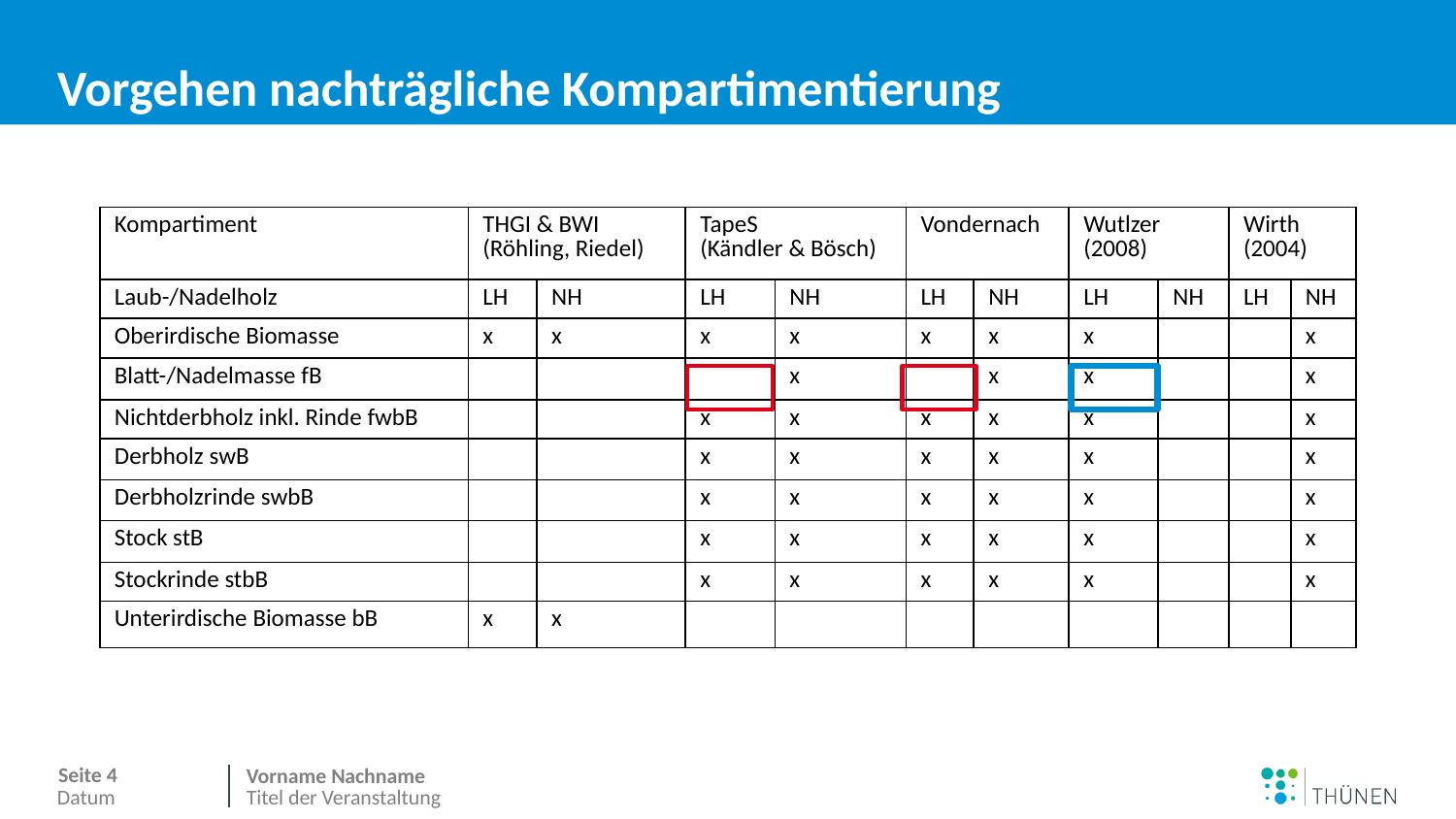

# Vorgehen nachträgliche Kompartimentierung
| Kompartiment | THGI & BWI (Röhling, Riedel) |  | TapeS (Kändler & Bösch) |  | Vondernach |  | Wutlzer (2008) |  | Wirth (2004) |  |
| --- | --- | --- | --- | --- | --- | --- | --- | --- | --- | --- |
| Laub-/Nadelholz | LH | NH | LH | NH | LH | NH | LH | NH | LH | NH |
| Oberirdische Biomasse | x | x | x | x | x | x | x |  |  | x |
| Blatt-/Nadelmasse fB |  |  |  | x |  | x | x |  |  | x |
| Nichtderbholz inkl. Rinde fwbB |  |  | x | x | x | x | x |  |  | x |
| Derbholz swB |  |  | x | x | x | x | x |  |  | x |
| Derbholzrinde swbB |  |  | x | x | x | x | x |  |  | x |
| Stock stB |  |  | x | x | x | x | x |  |  | x |
| Stockrinde stbB |  |  | x | x | x | x | x |  |  | x |
| Unterirdische Biomasse bB | x | x |  |  |  |  |  |  |  |  |